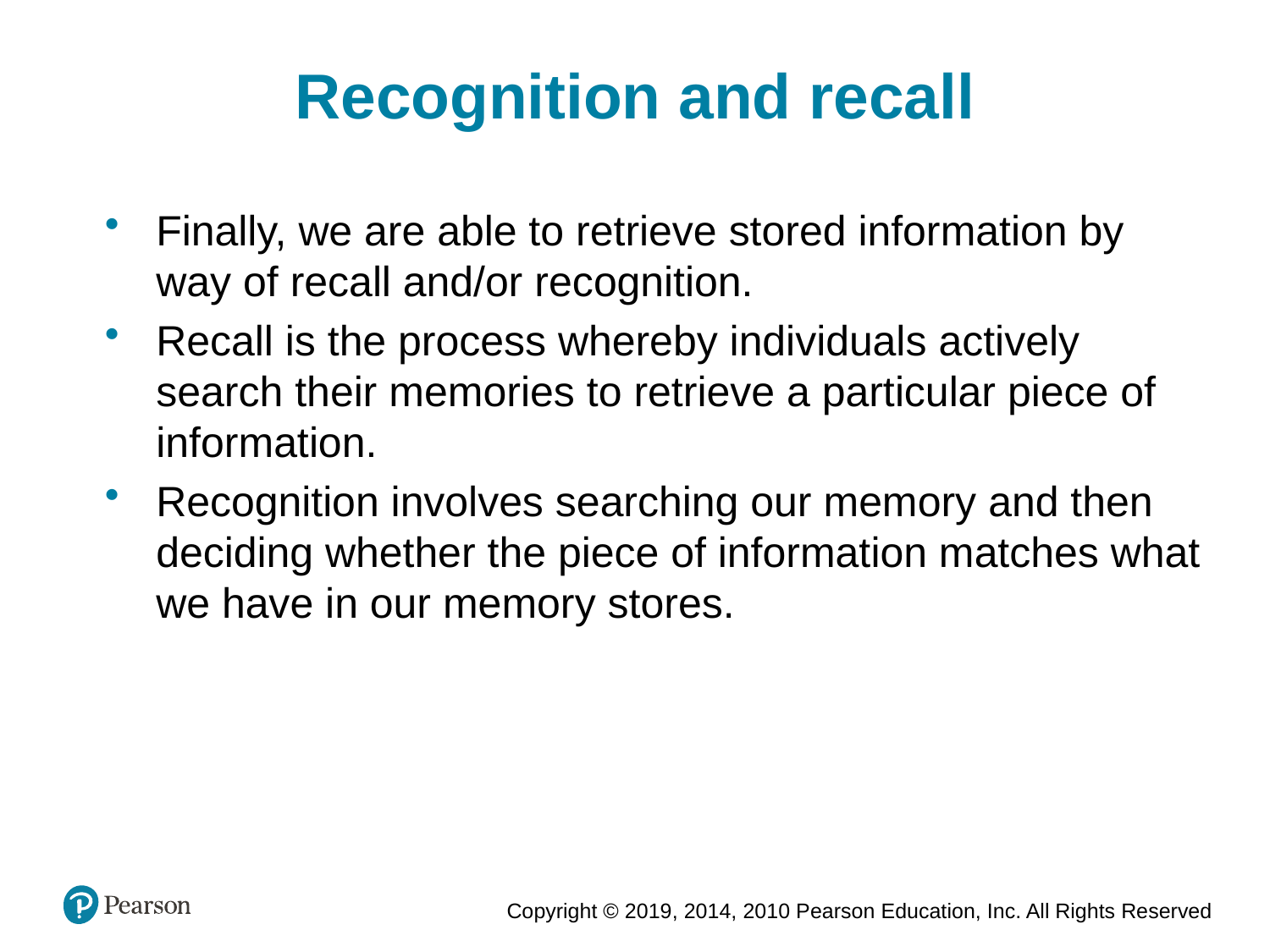

Recognition and recall
Finally, we are able to retrieve stored information by way of recall and/or recognition.
Recall is the process whereby individuals actively search their memories to retrieve a particular piece of information.
Recognition involves searching our memory and then deciding whether the piece of information matches what we have in our memory stores.